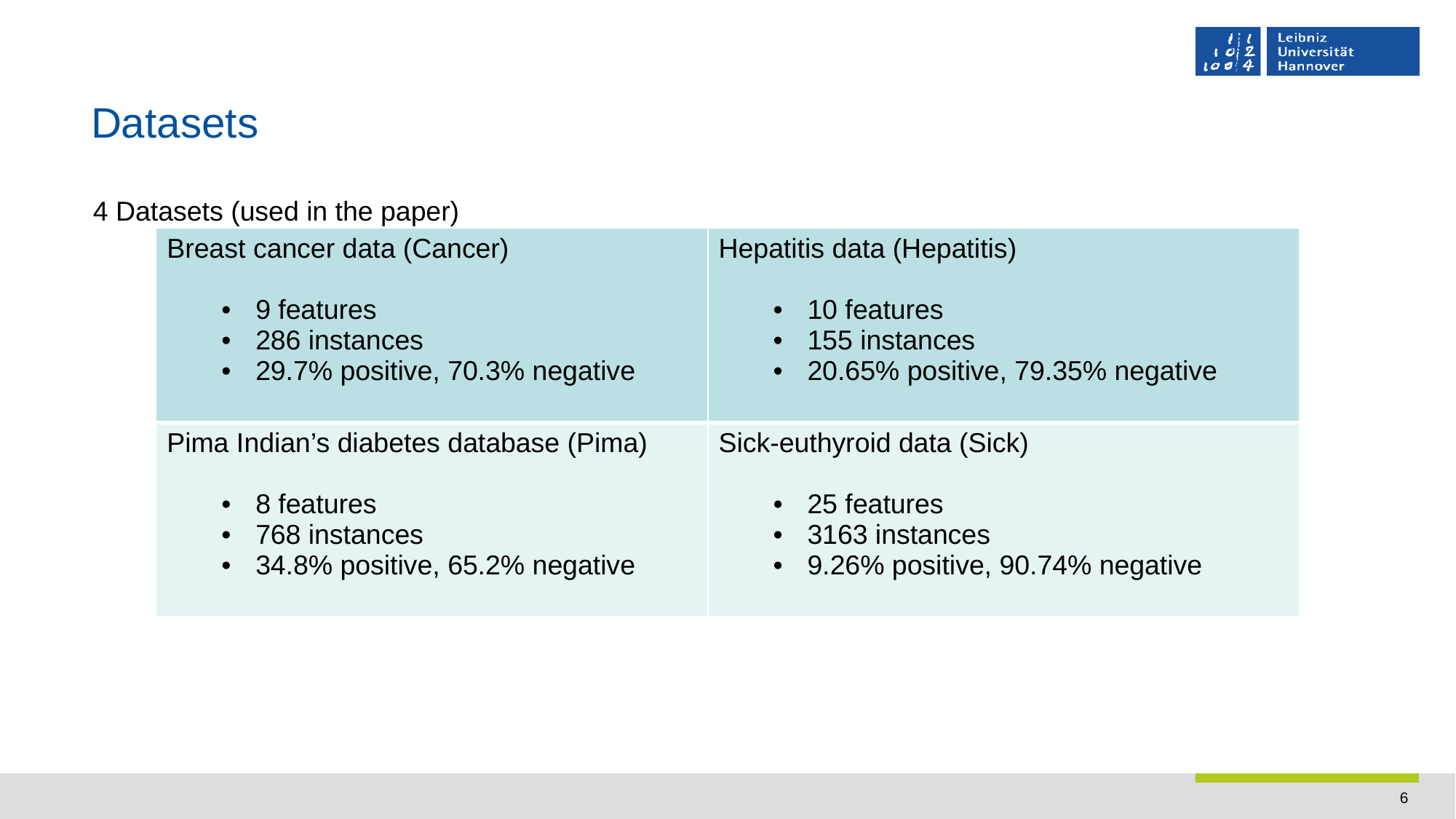

# Datasets
4 Datasets (used in the paper)
| Breast cancer data (Cancer) 9 features 286 instances 29.7% positive, 70.3% negative | Hepatitis data (Hepatitis) 10 features 155 instances 20.65% positive, 79.35% negative |
| --- | --- |
| Pima Indian’s diabetes database (Pima) 8 features 768 instances 34.8% positive, 65.2% negative | Sick-euthyroid data (Sick) 25 features 3163 instances 9.26% positive, 90.74% negative |